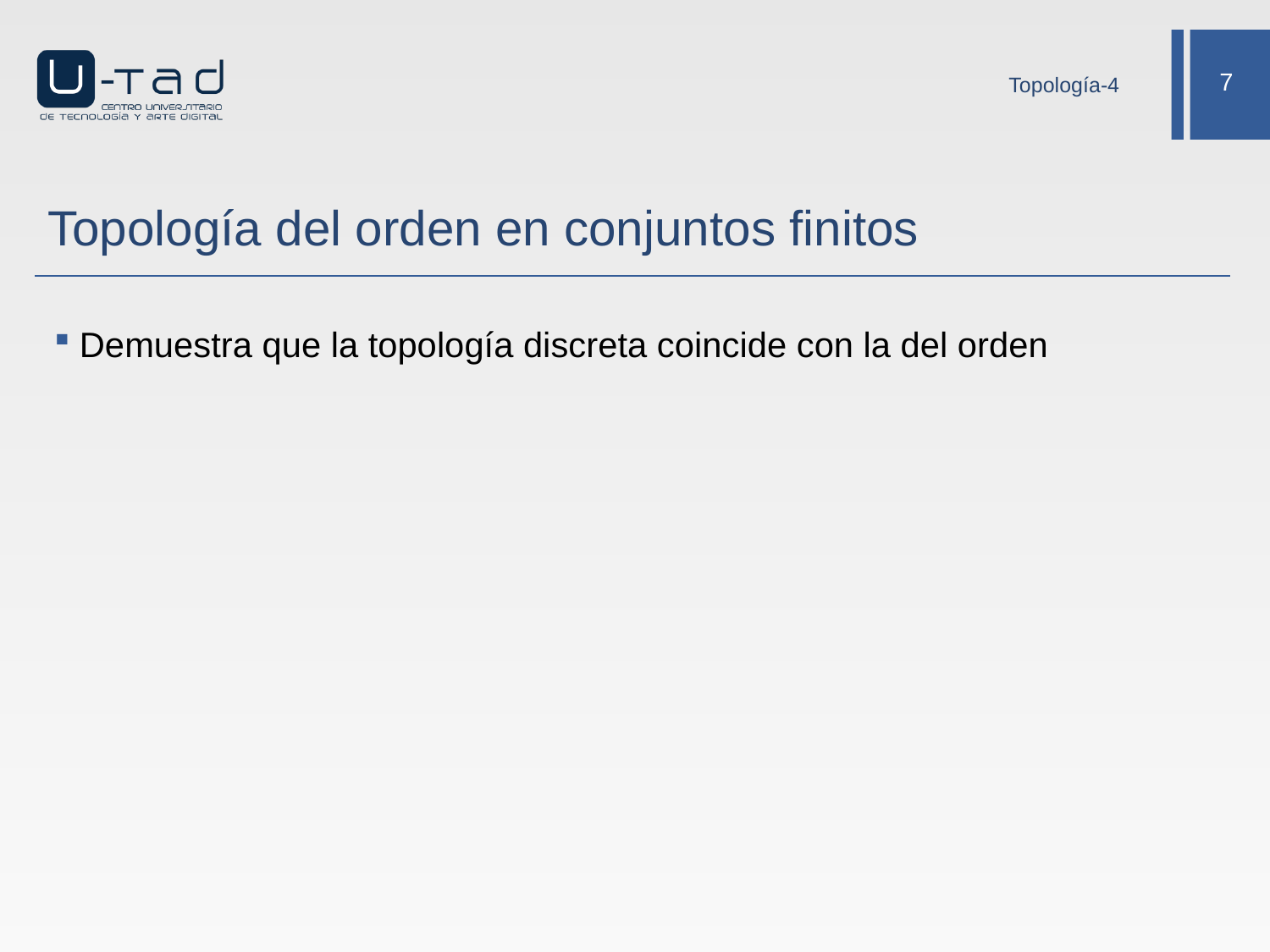

Topología-4
# Topología del orden en conjuntos finitos
Demuestra que la topología discreta coincide con la del orden